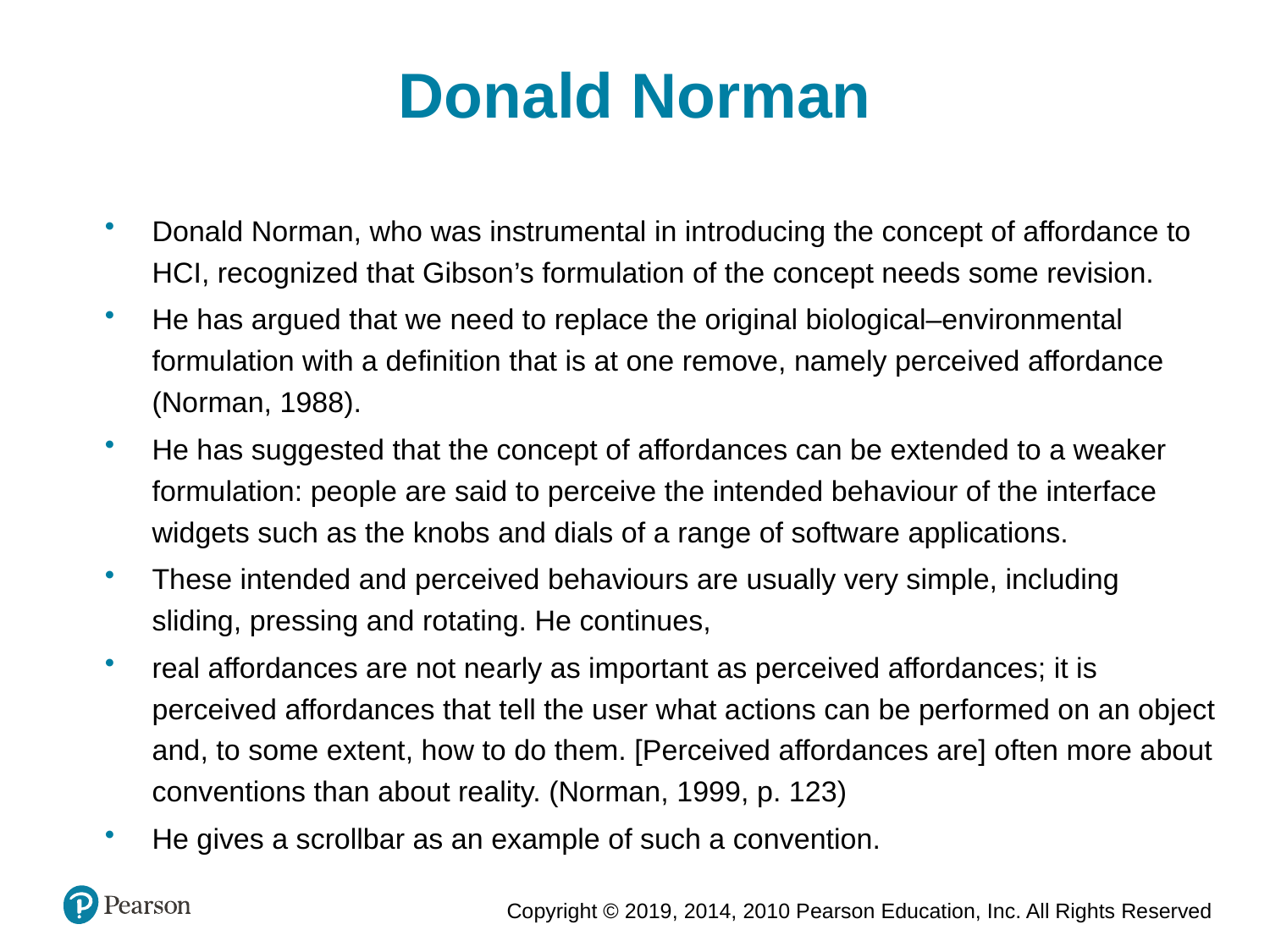

Donald Norman
Donald Norman, who was instrumental in introducing the concept of affordance to HCI, recognized that Gibson’s formulation of the concept needs some revision.
He has argued that we need to replace the original biological–environmental formulation with a definition that is at one remove, namely perceived affordance (Norman, 1988).
He has suggested that the concept of affordances can be extended to a weaker formulation: people are said to perceive the intended behaviour of the interface widgets such as the knobs and dials of a range of software applications.
These intended and perceived behaviours are usually very simple, including sliding, pressing and rotating. He continues,
real affordances are not nearly as important as perceived affordances; it is perceived affordances that tell the user what actions can be performed on an object and, to some extent, how to do them. [Perceived affordances are] often more about conventions than about reality. (Norman, 1999, p. 123)
He gives a scrollbar as an example of such a convention.